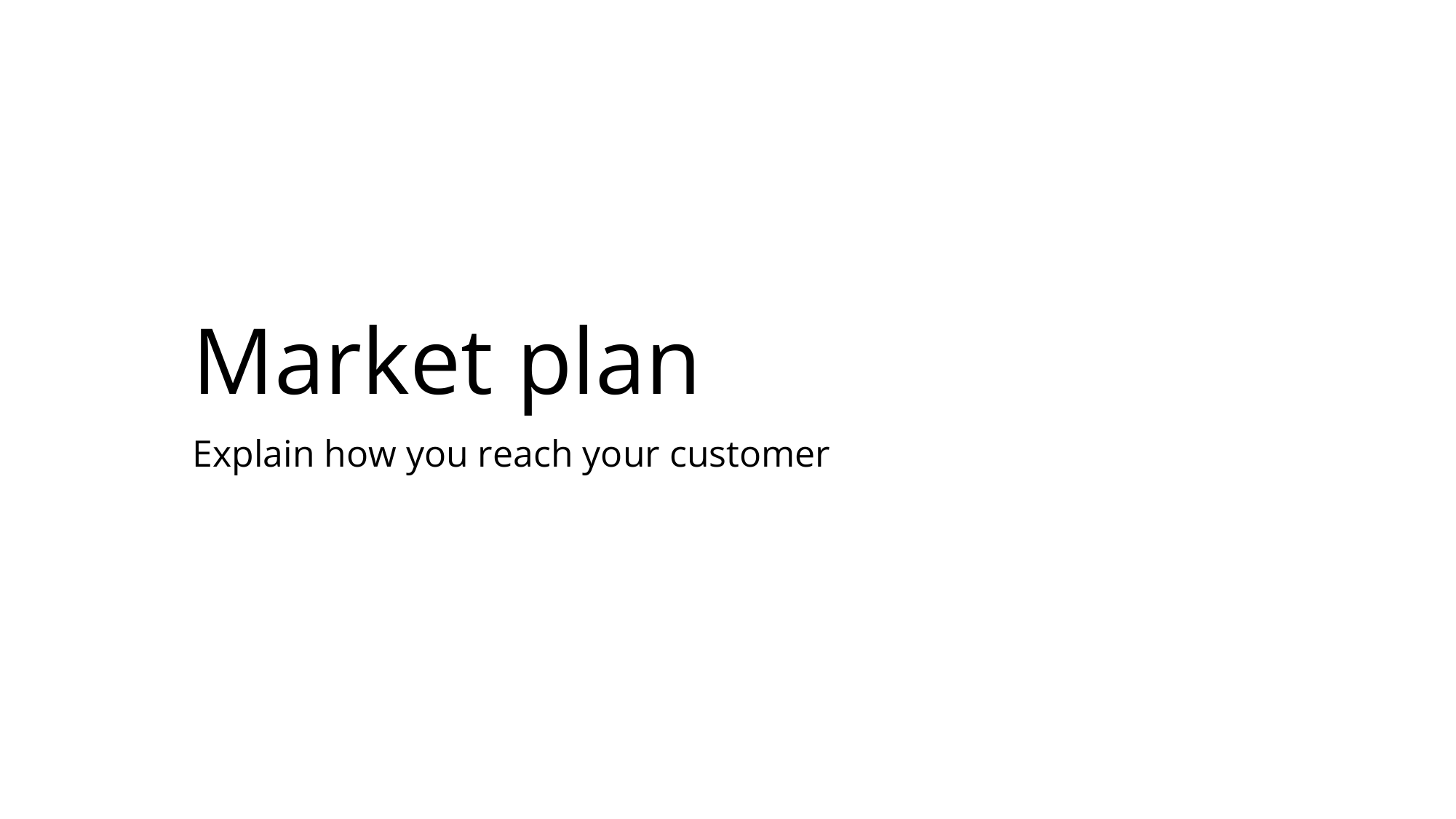

# Market plan
Explain how you reach your customer